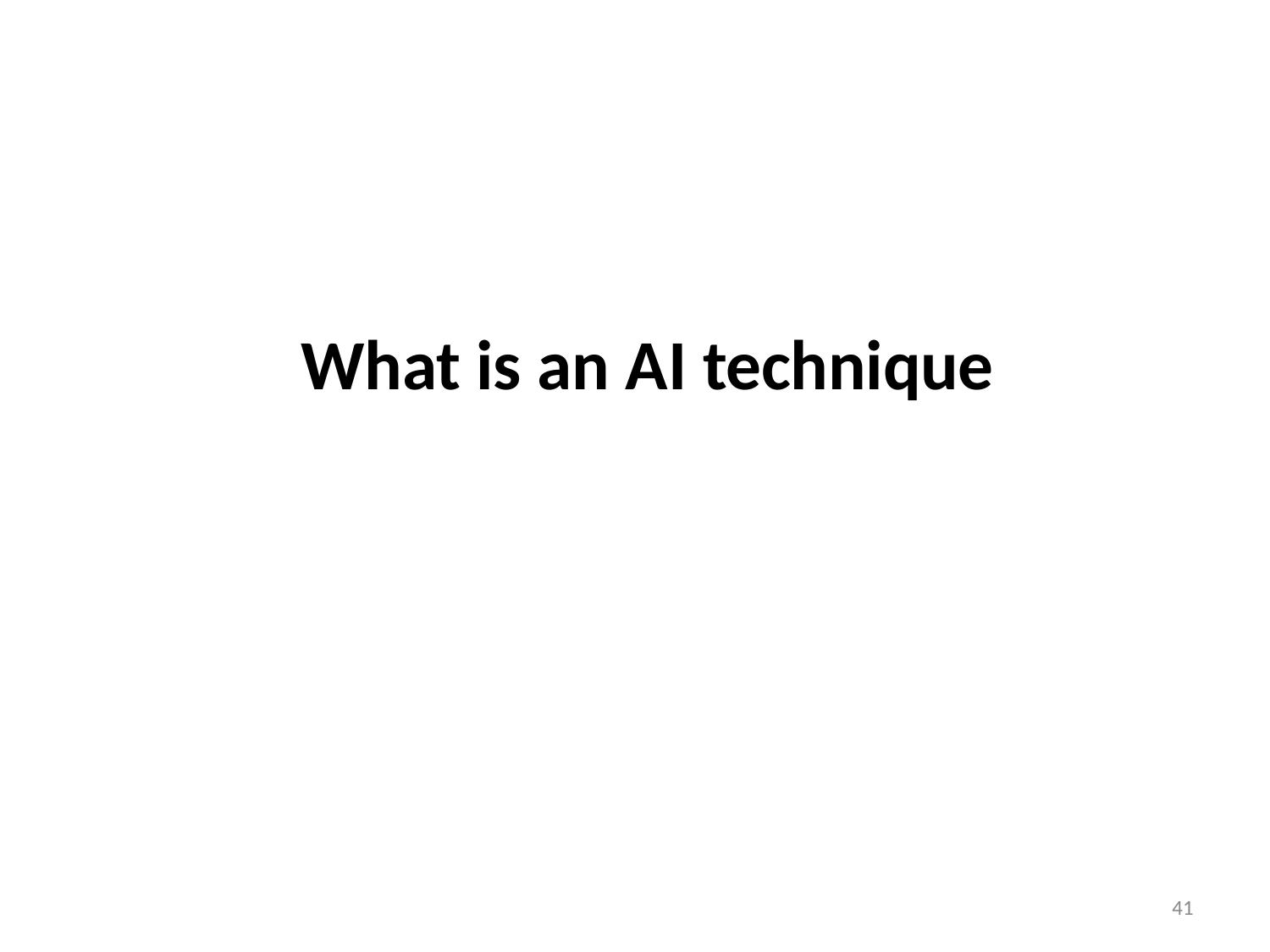

# What is an AI technique
41